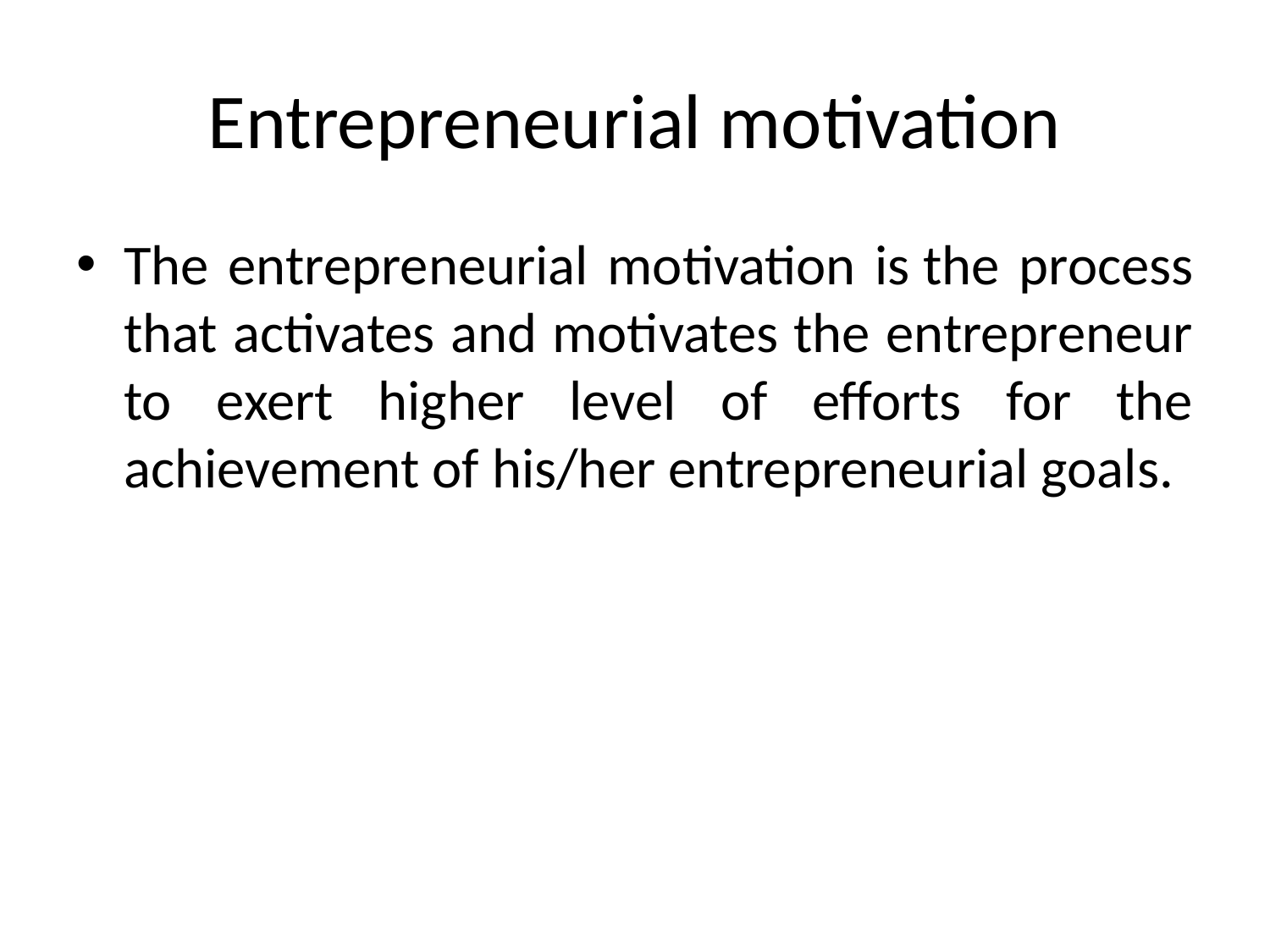

# Entrepreneurial motivation
The entrepreneurial motivation is the process that activates and motivates the entrepreneur to exert higher level of efforts for the achievement of his/her entrepreneurial goals.